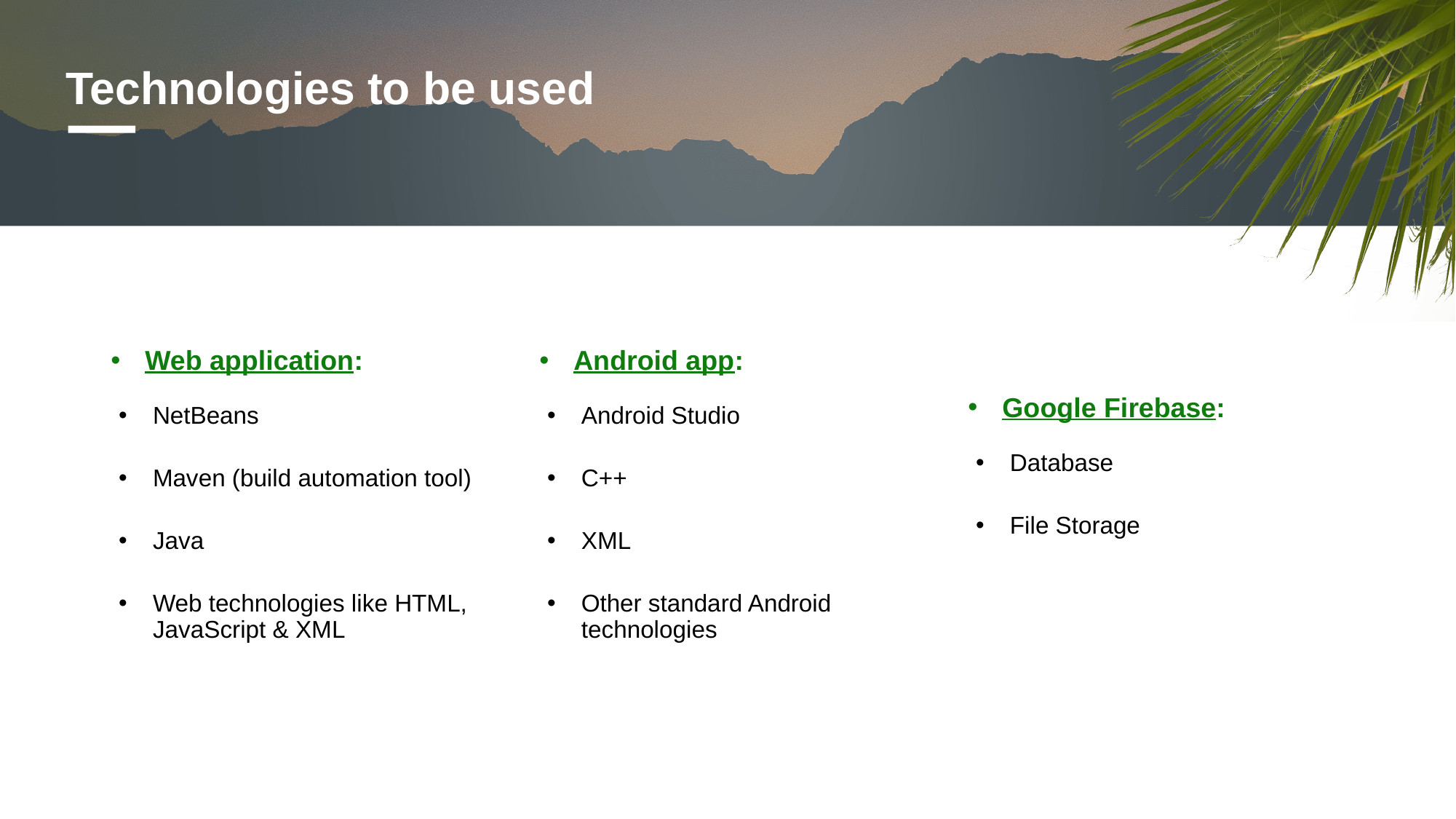

# Technologies to be used
Web application:
NetBeans
Maven (build automation tool)
Java
Web technologies like HTML, JavaScript & XML
Android app:
Android Studio
C++
XML
Other standard Android technologies
Google Firebase:
Database
File Storage